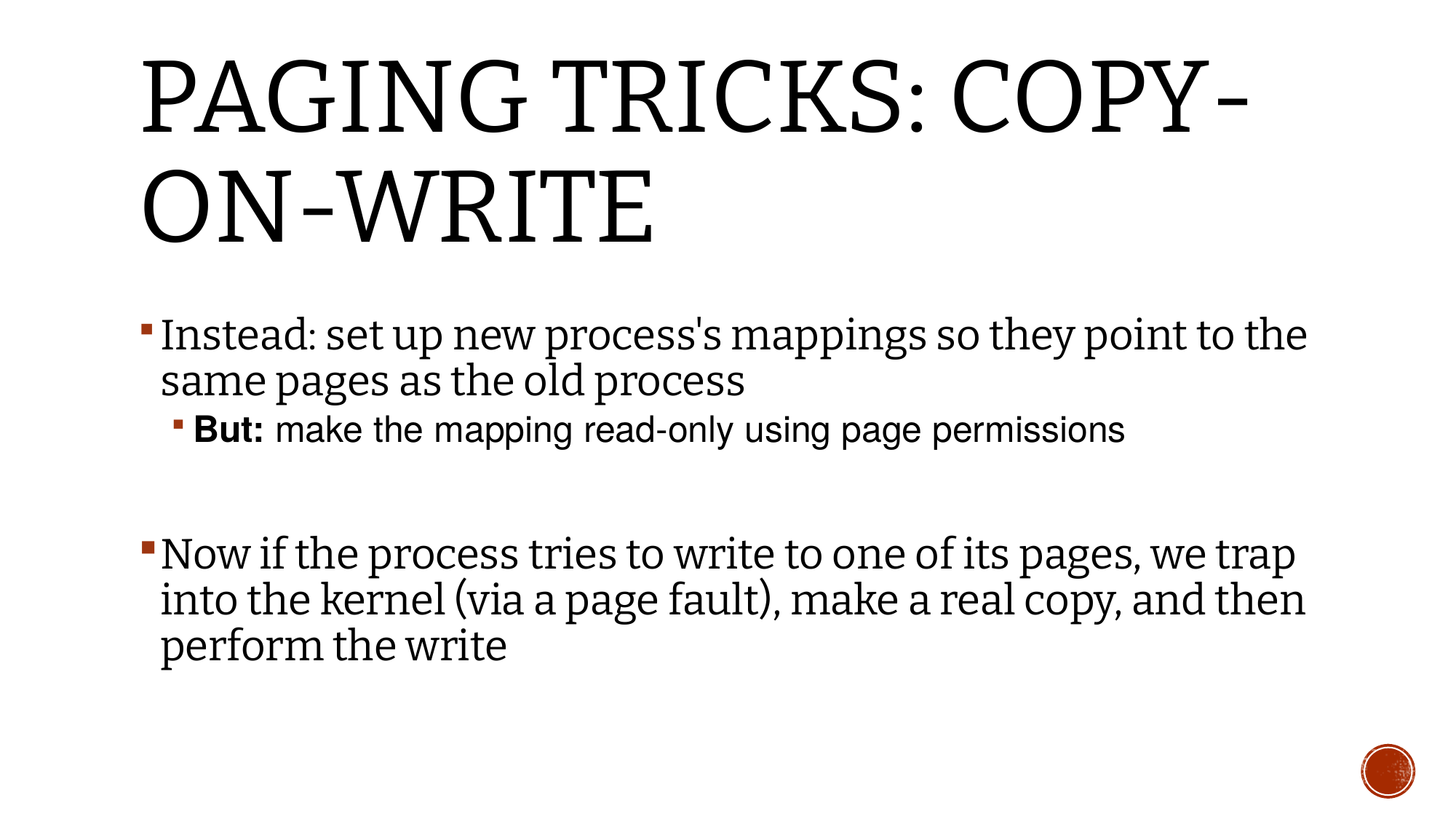

# Paging Tricks: Copy-on-write

Instead: set up new process's mappings so they point to the same pages as the old process
But: make the mapping read-only using page permissions

Now if the process tries to write to one of its pages, we trap into the kernel (via a page fault), make a real copy, and then perform the write